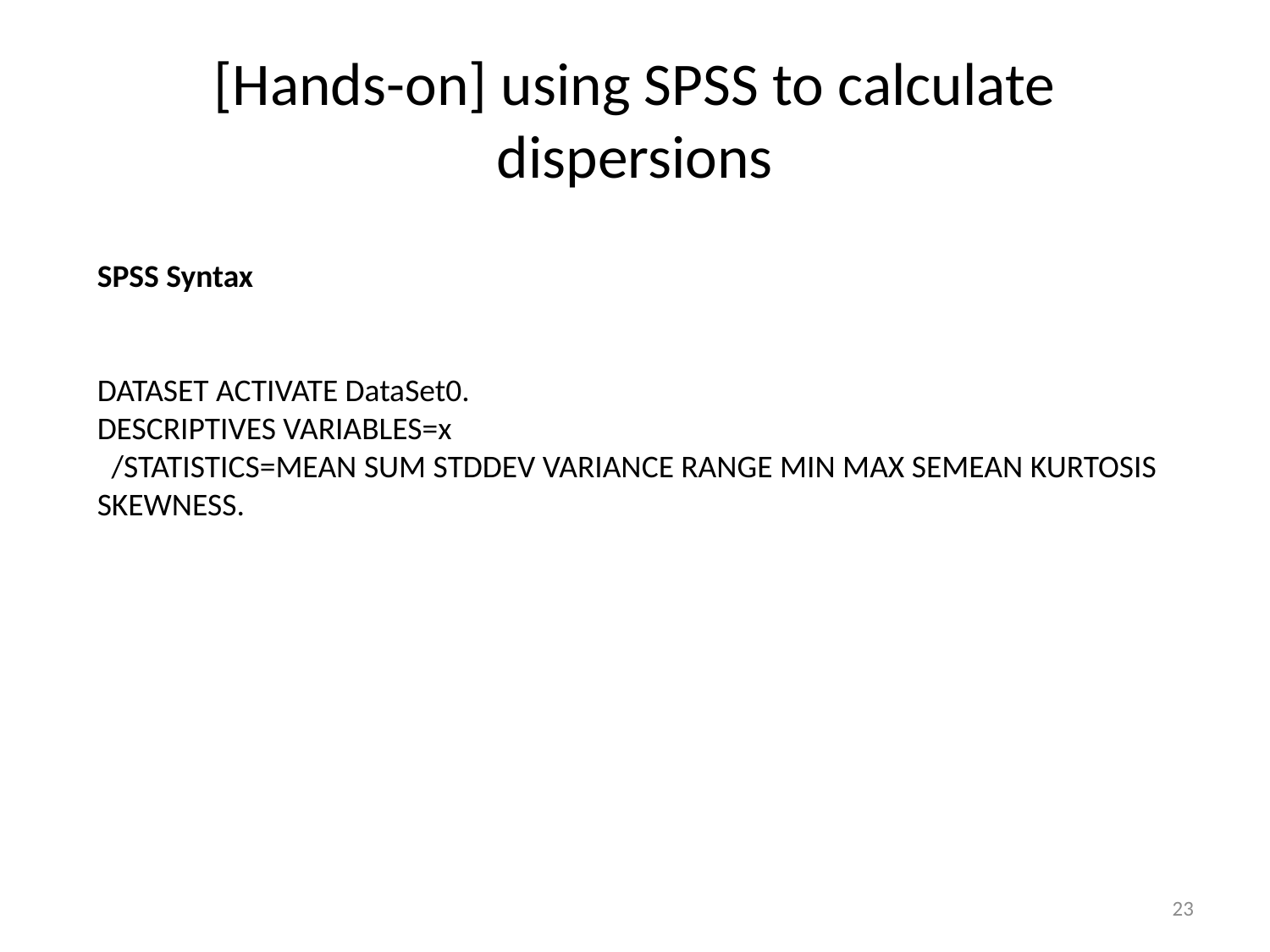

# [Hands-on] using SPSS to calculate dispersions

SPSS Syntax

DATASET ACTIVATE DataSet0.
DESCRIPTIVES VARIABLES=x
  /STATISTICS=MEAN SUM STDDEV VARIANCE RANGE MIN MAX SEMEAN KURTOSIS SKEWNESS.

23